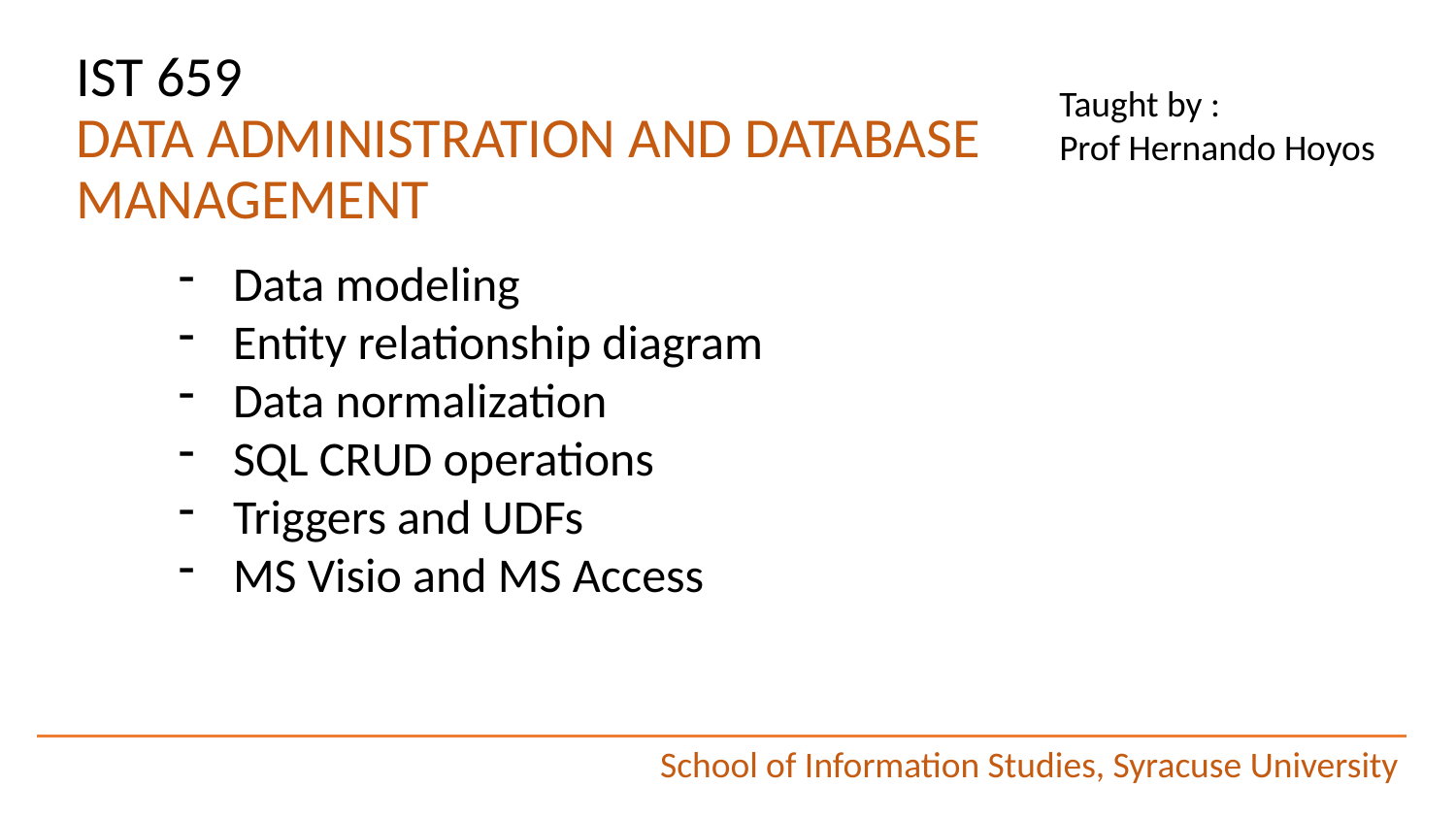

Taught by :
Prof Hernando Hoyos
# IST 659 DATA ADMINISTRATION AND DATABASE MANAGEMENT
Data modeling
Entity relationship diagram
Data normalization
SQL CRUD operations
Triggers and UDFs
MS Visio and MS Access
School of Information Studies, Syracuse University